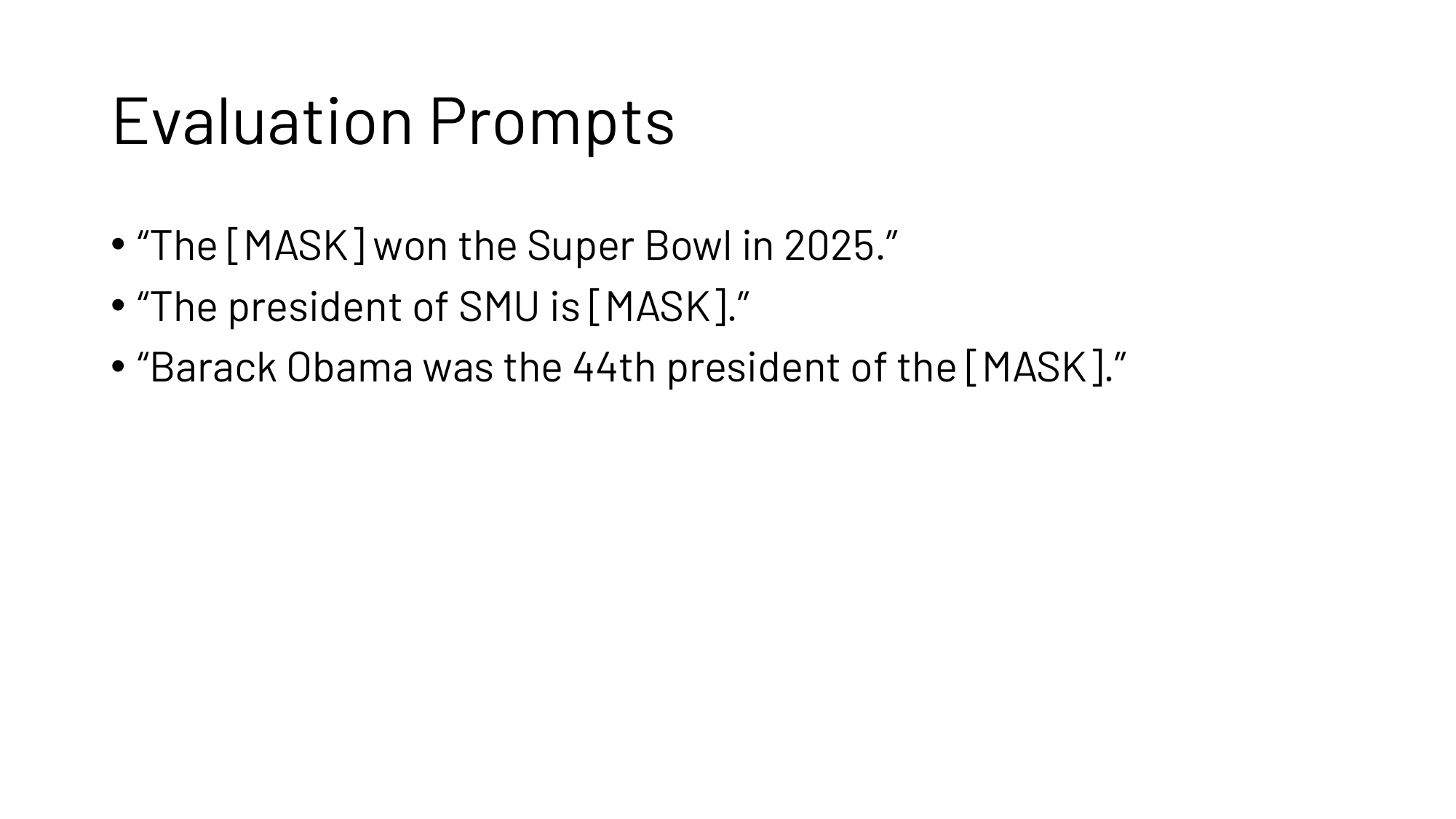

# Evaluation Prompts
“The [MASK] won the Super Bowl in 2025.”
“The president of SMU is [MASK].”
“Barack Obama was the 44th president of the [MASK].”